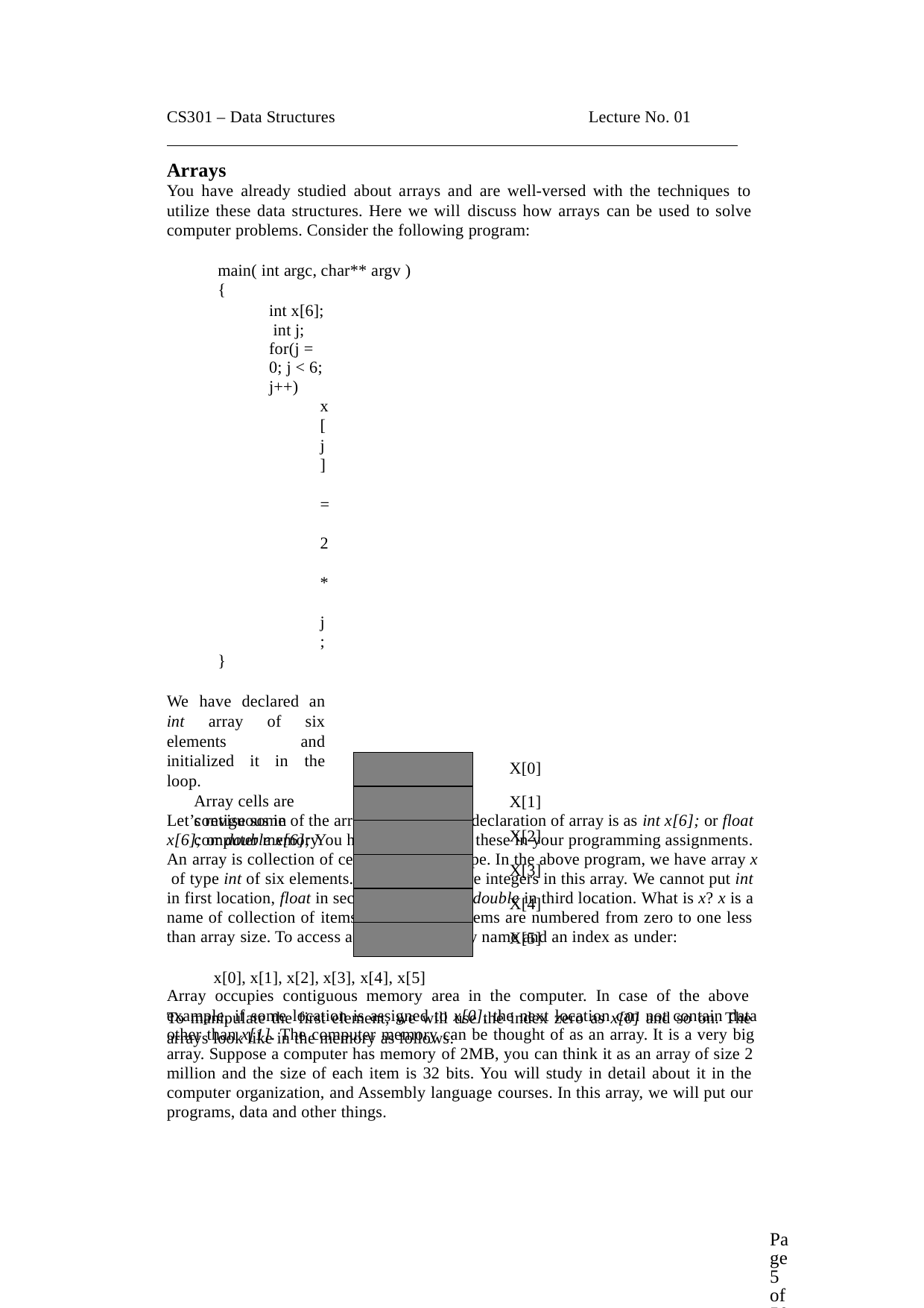

CS301 – Data Structures	Lecture No. 01

Arrays
You have already studied about arrays and are well-versed with the techniques to  utilize these data structures. Here we will discuss how arrays can be used to solve  computer problems. Consider the following program:

main( int argc, char** argv )
{
int x[6];  int j;
for(j = 0; j < 6; j++)
x[j] = 2 * j;
}

We have declared an int array of six elements and initialized it in the loop.

Let’s revise some of the array concepts. The declaration of array is as int x[6]; or float  x[6]; or double x[6]; You have already done these in your programming assignments.  An array is collection of cells of the same type. In the above program, we have array x  of type int of six elements. We can only store integers in this array. We cannot put int  in first location, float in second location and double in third location. What is x? x is a  name of collection of items. Its individual items are numbered from zero to one less  than array size. To access a cell, use the array name and an index as under:

x[0], x[1], x[2], x[3], x[4], x[5]

To manipulate the first element, we will use the index zero as x[0] and so on. The  arrays look like in the memory as follows:

|  |
| --- |
|  |
|  |
|  |
|  |
|  |
X[0]
X[1]
X[2]
X[3]
X[4]
X[5]
Array cells are  contiguous in  computer memory
Array occupies contiguous memory area in the computer. In case of the above  example, if some location is assigned to x[0], the next location can not contain data
other than x[1]. The computer memory can be thought of as an array. It is a very big
array. Suppose a computer has memory of 2MB, you can think it as an array of size 2  million and the size of each item is 32 bits. You will study in detail about it in the  computer organization, and Assembly language courses. In this array, we will put our  programs, data and other things.
Page 5 of 505